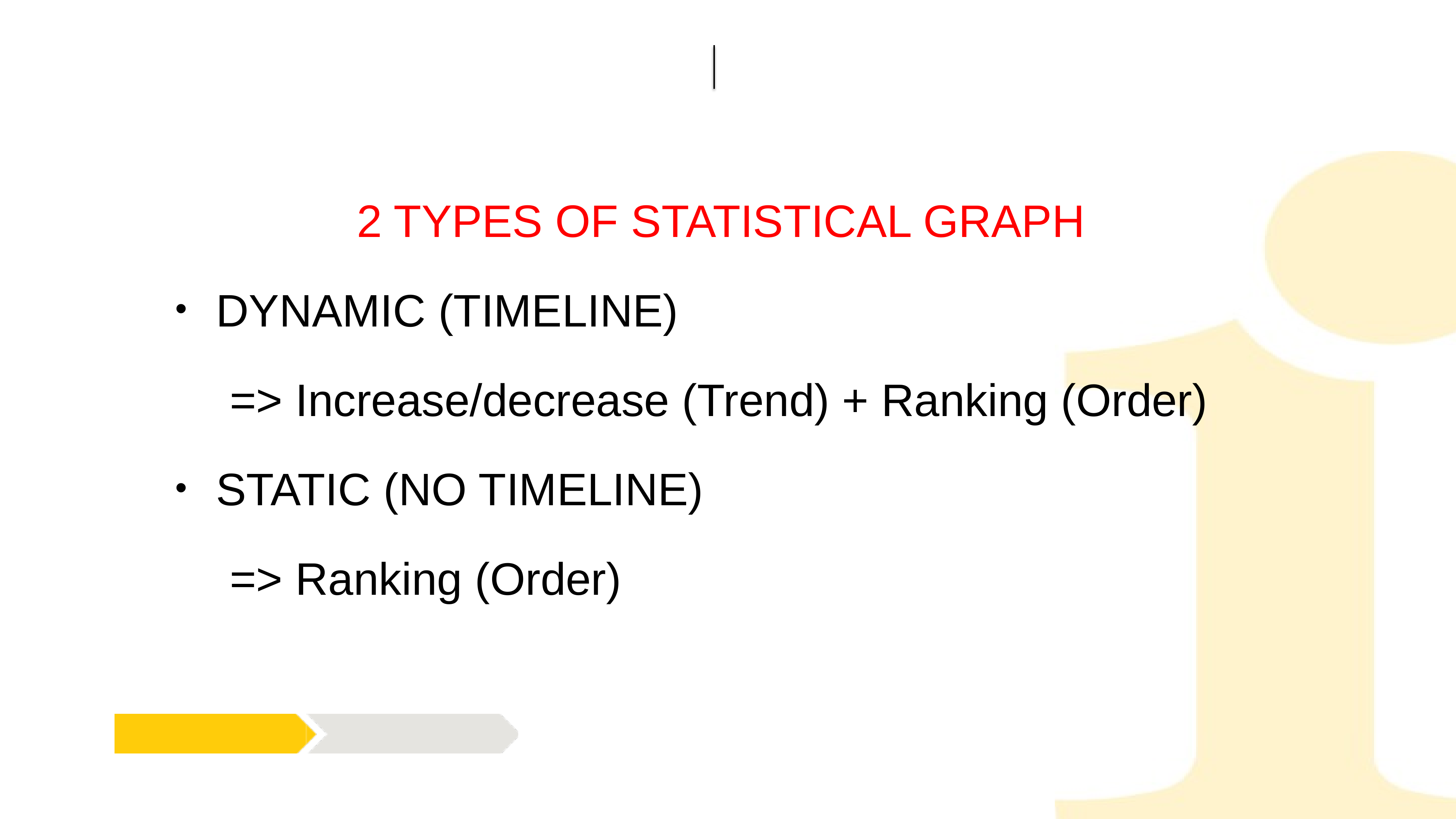

2 TYPES OF STATISTICAL GRAPH
DYNAMIC (TIMELINE)
	=> Increase/decrease (Trend) + Ranking (Order)
STATIC (NO TIMELINE)
	=> Ranking (Order)